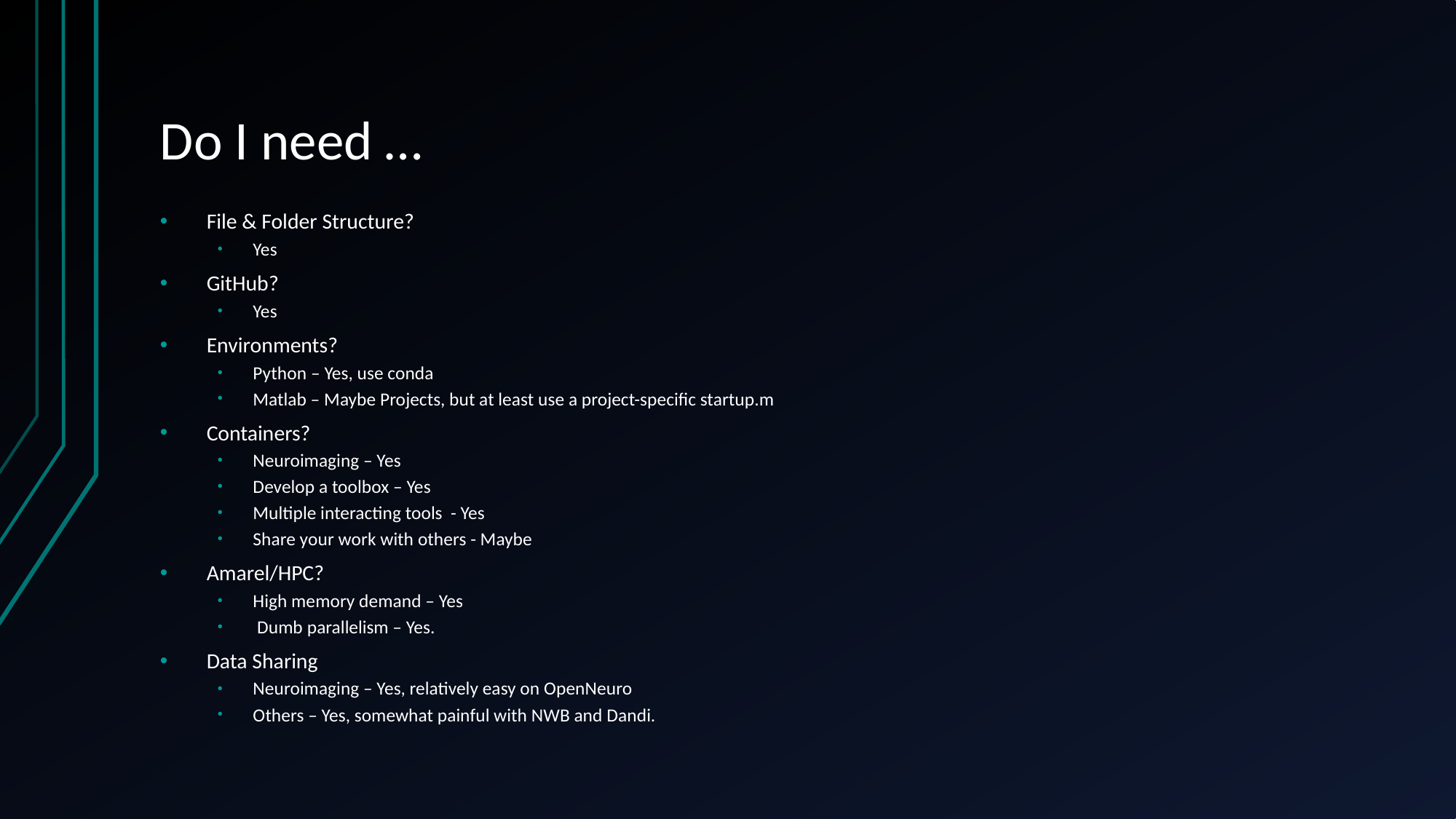

# Do I need …
File & Folder Structure?
Yes
GitHub?
Yes
Environments?
Python – Yes, use conda
Matlab – Maybe Projects, but at least use a project-specific startup.m
Containers?
Neuroimaging – Yes
Develop a toolbox – Yes
Multiple interacting tools  - Yes
Share your work with others - Maybe
Amarel/HPC?
High memory demand – Yes
 Dumb parallelism – Yes.
Data Sharing
Neuroimaging – Yes, relatively easy on OpenNeuro
Others – Yes, somewhat painful with NWB and Dandi.